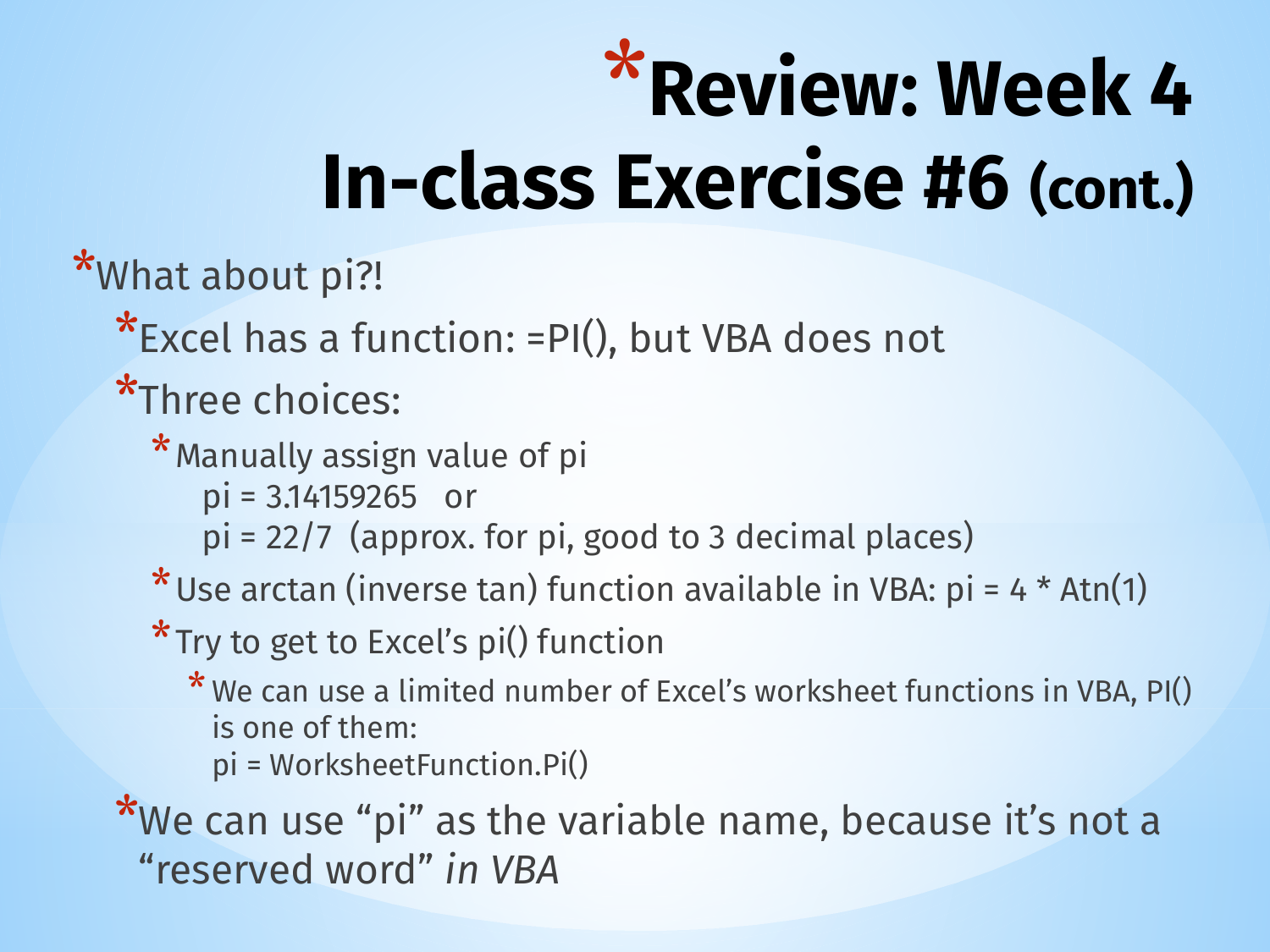

# Review: Week 4 In-class Exercise #6 (cont.)
What about pi?!
Excel has a function: =PI(), but VBA does not
Three choices:
Manually assign value of pi
   pi = 3.14159265   or
   pi = 22/7  (approx. for pi, good to 3 decimal places)
Use arctan (inverse tan) function available in VBA: pi = 4 * Atn(1)
Try to get to Excel’s pi() function
We can use a limited number of Excel’s worksheet functions in VBA, PI() is one of them:
pi = WorksheetFunction.Pi()
We can use “pi” as the variable name, because it’s not a “reserved word” in VBA